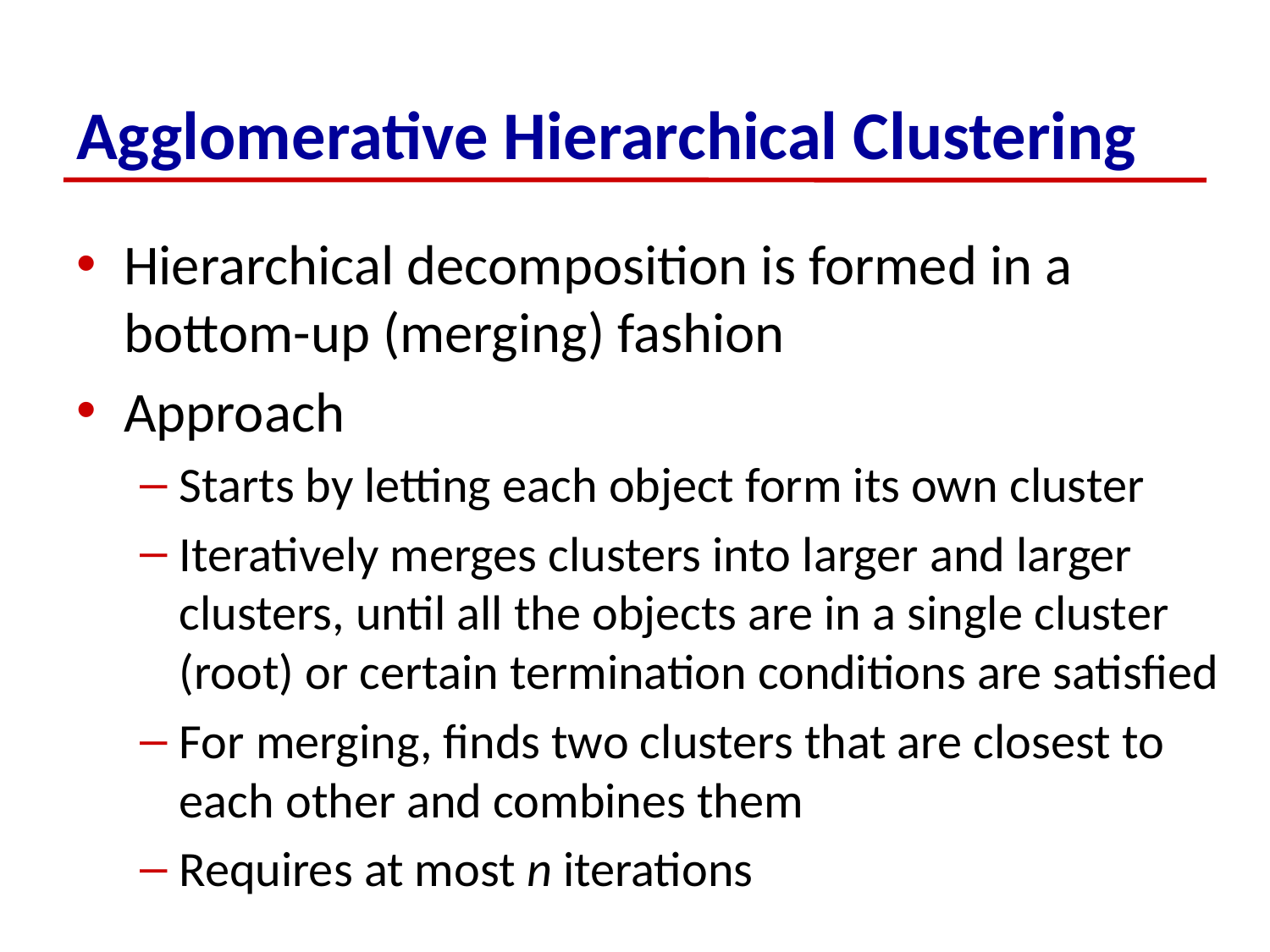

# Agglomerative Hierarchical Clustering
Hierarchical decomposition is formed in a bottom-up (merging) fashion
Approach
Starts by letting each object form its own cluster
Iteratively merges clusters into larger and larger clusters, until all the objects are in a single cluster (root) or certain termination conditions are satisfied
For merging, finds two clusters that are closest to each other and combines them
Requires at most n iterations